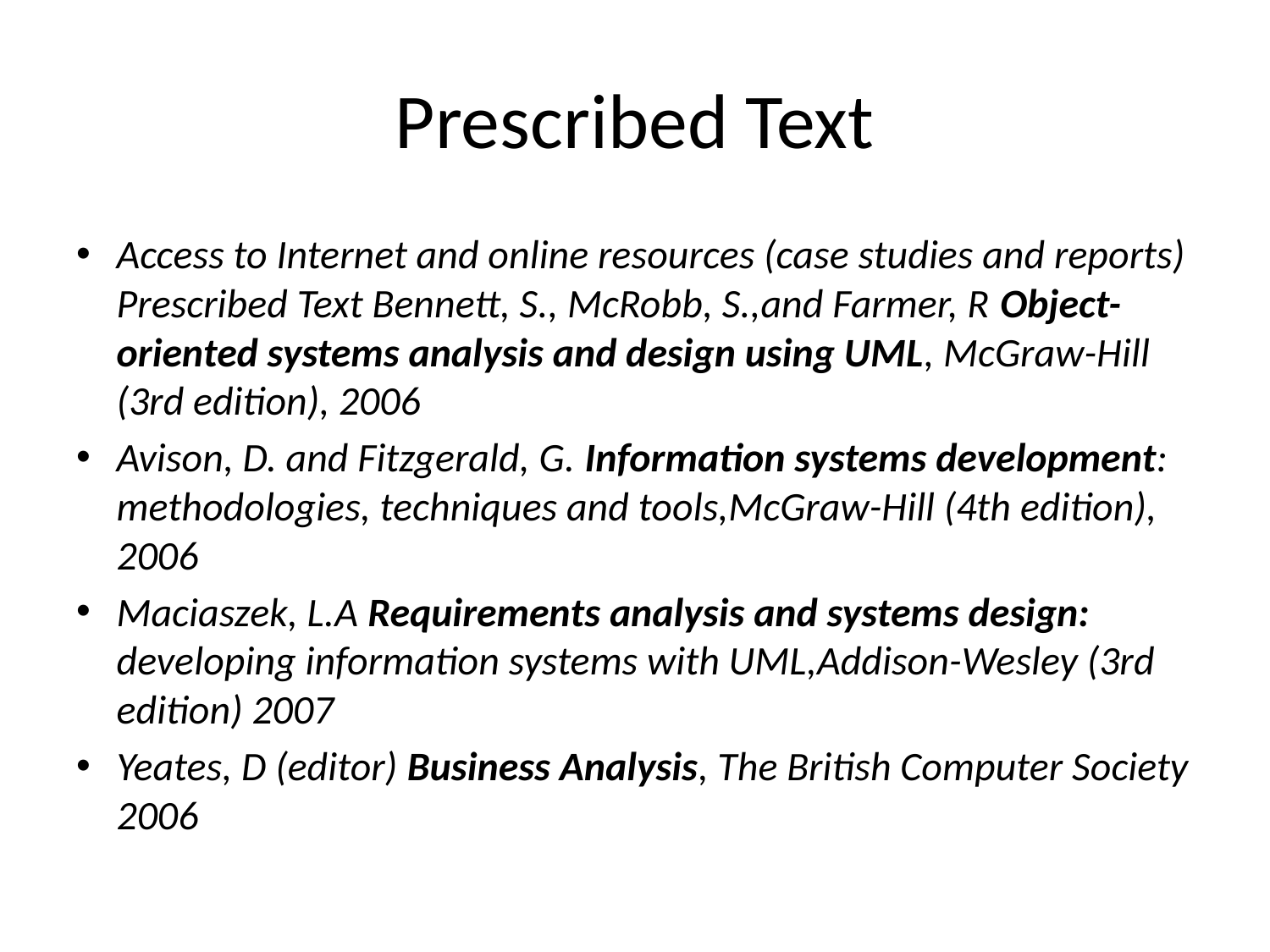

# Prescribed Text
Access to Internet and online resources (case studies and reports) Prescribed Text Bennett, S., McRobb, S.,and Farmer, R Object-oriented systems analysis and design using UML, McGraw-Hill (3rd edition), 2006
Avison, D. and Fitzgerald, G. Information systems development: methodologies, techniques and tools,McGraw-Hill (4th edition), 2006
Maciaszek, L.A Requirements analysis and systems design: developing information systems with UML,Addison-Wesley (3rd edition) 2007
Yeates, D (editor) Business Analysis, The British Computer Society 2006